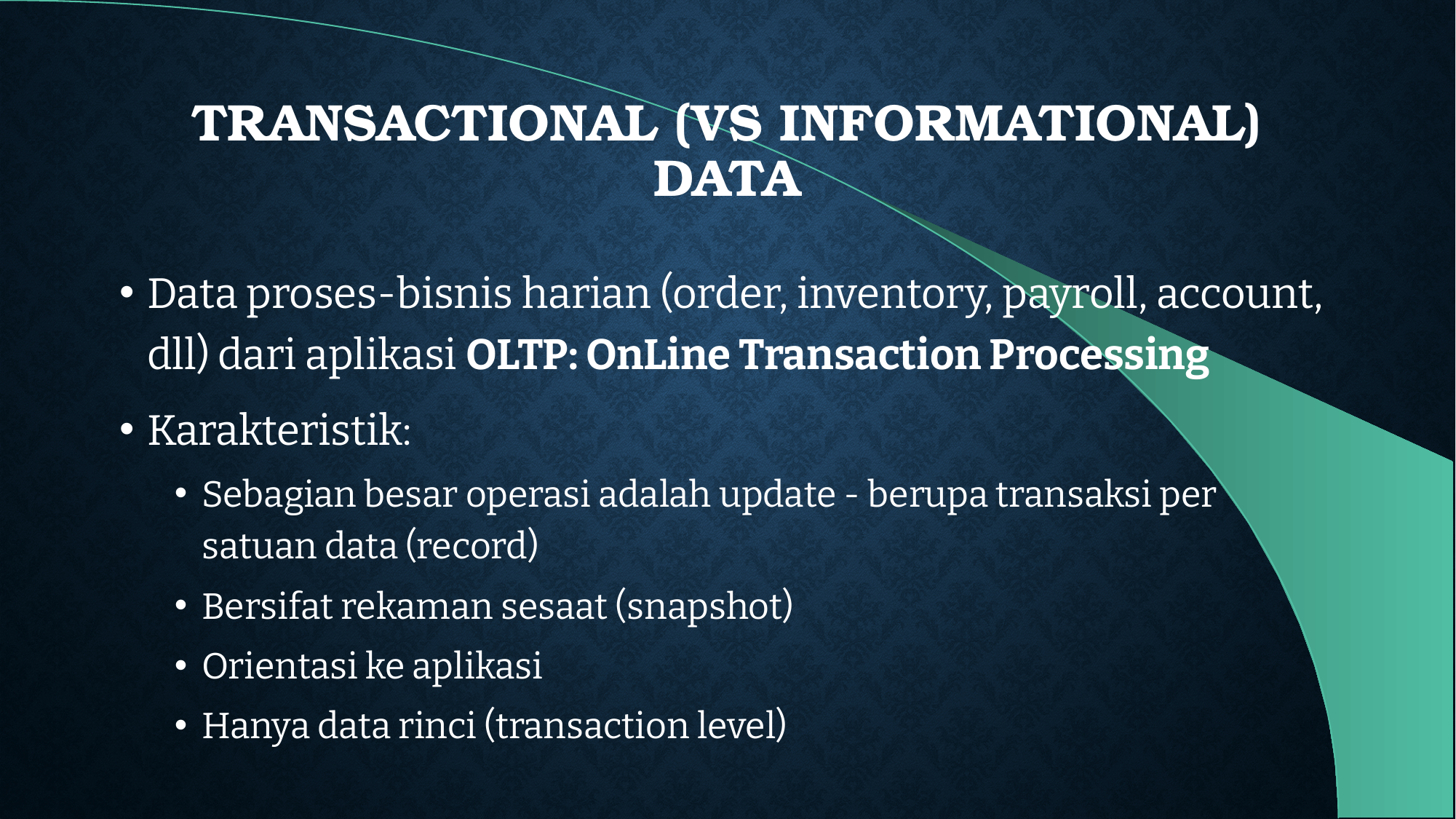

# Transactional (vs Informational) Data
Data proses-bisnis harian (order, inventory, payroll, account, dll) dari aplikasi OLTP: OnLine Transaction Processing
Karakteristik:
Sebagian besar operasi adalah update - berupa transaksi per satuan data (record)
Bersifat rekaman sesaat (snapshot)
Orientasi ke aplikasi
Hanya data rinci (transaction level)